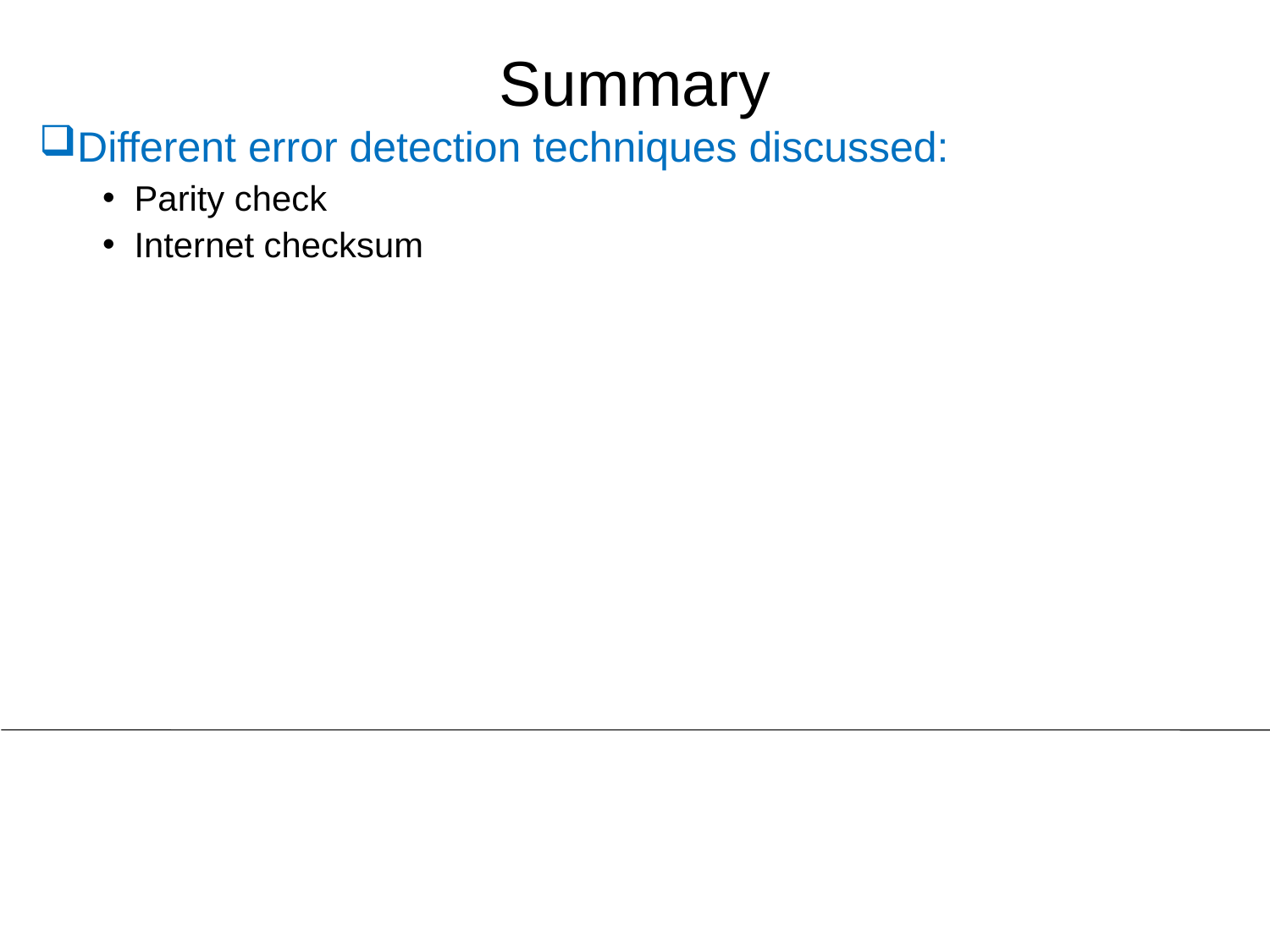

# Summary
Different error detection techniques discussed:
Parity check
Internet checksum